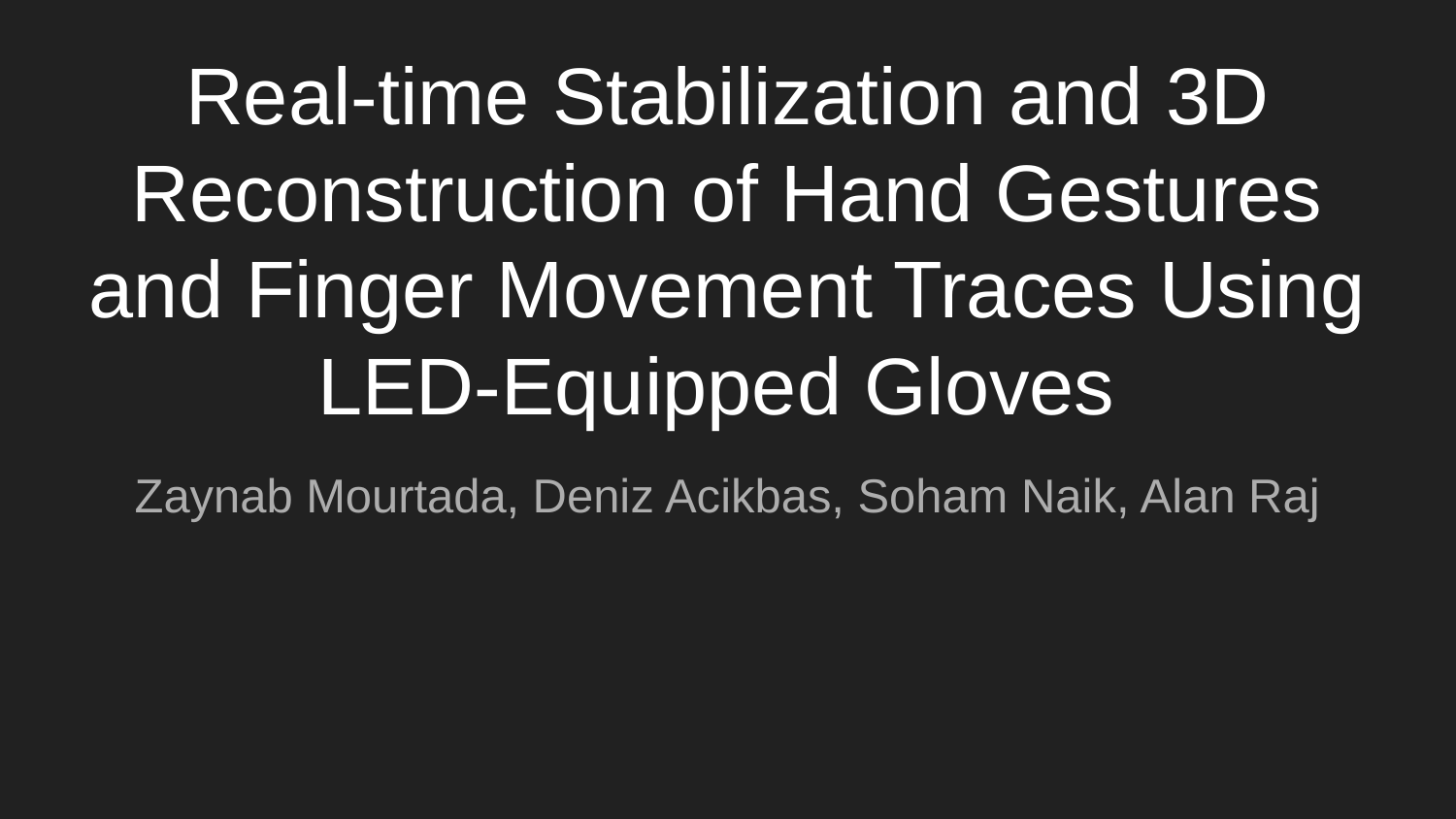

# Real-time Stabilization and 3D Reconstruction of Hand Gestures and Finger Movement Traces Using LED-Equipped Gloves
Zaynab Mourtada, Deniz Acikbas, Soham Naik, Alan Raj